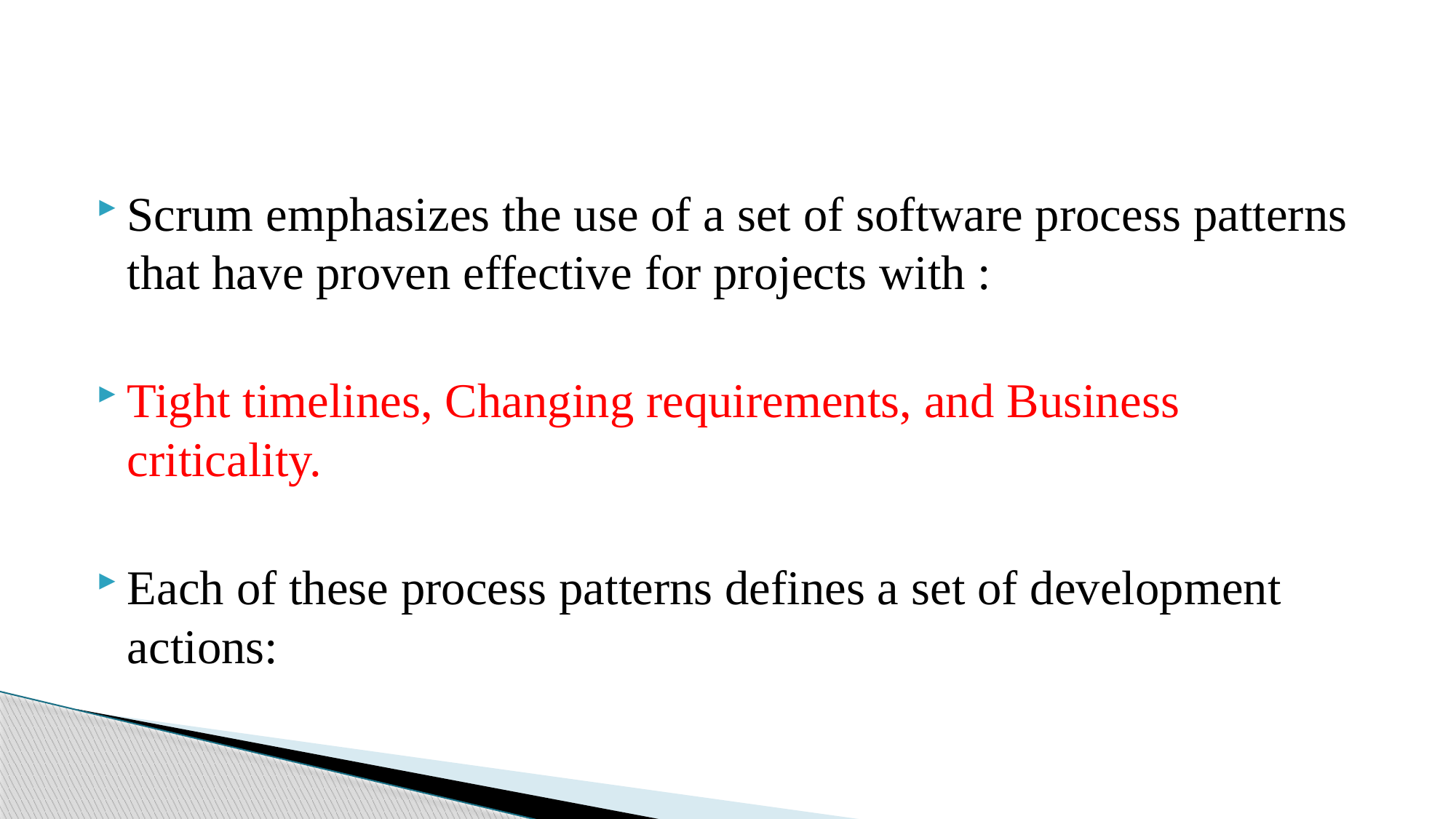

#
Scrum emphasizes the use of a set of software process patterns  that have proven effective for projects with :

Tight timelines, Changing requirements, and Business criticality.

Each of these process patterns defines a set of development actions: